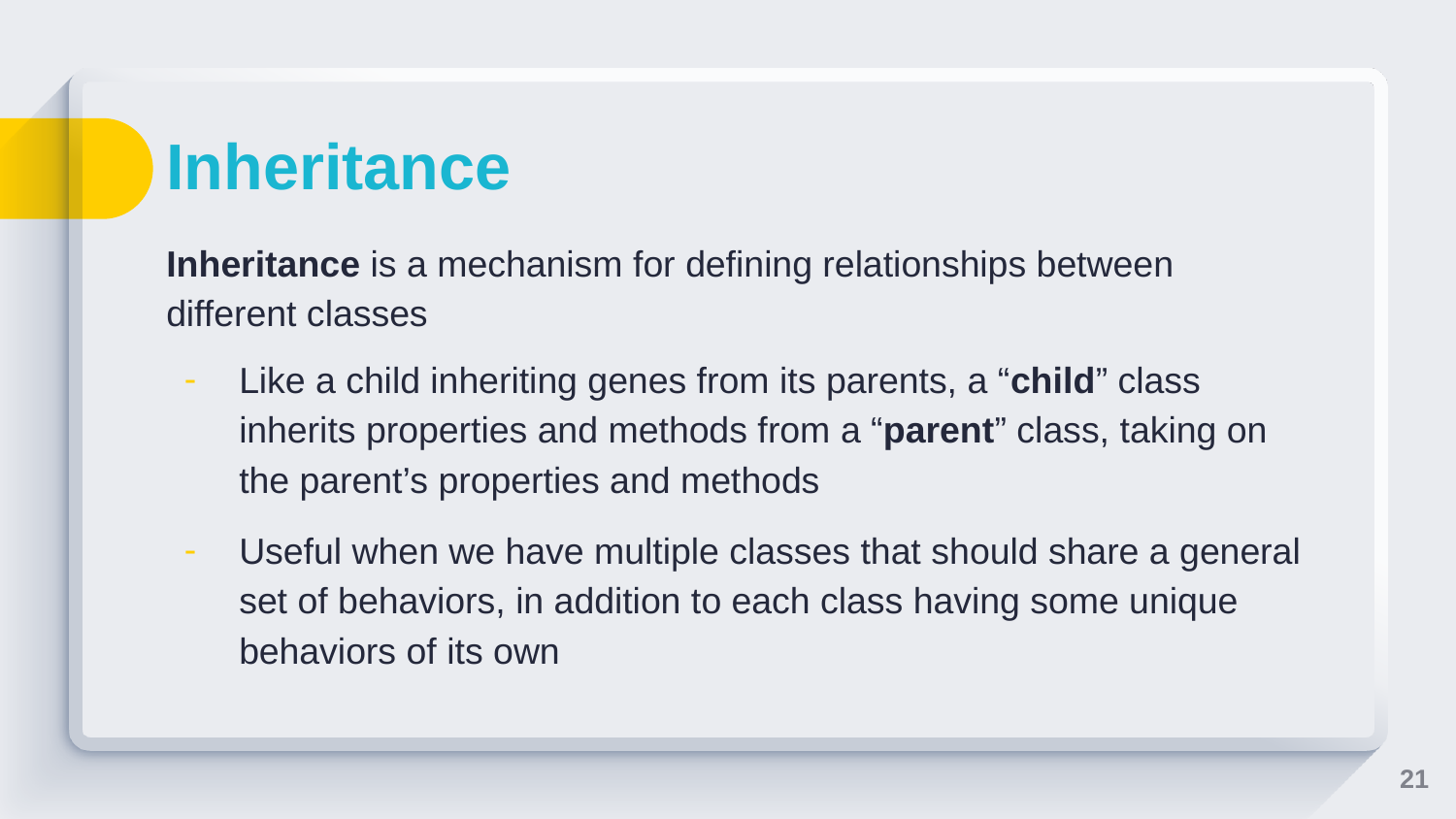

# Inheritance
Inheritance is a mechanism for defining relationships between different classes
Like a child inheriting genes from its parents, a “child” class inherits properties and methods from a “parent” class, taking on the parent’s properties and methods
Useful when we have multiple classes that should share a general set of behaviors, in addition to each class having some unique behaviors of its own
21